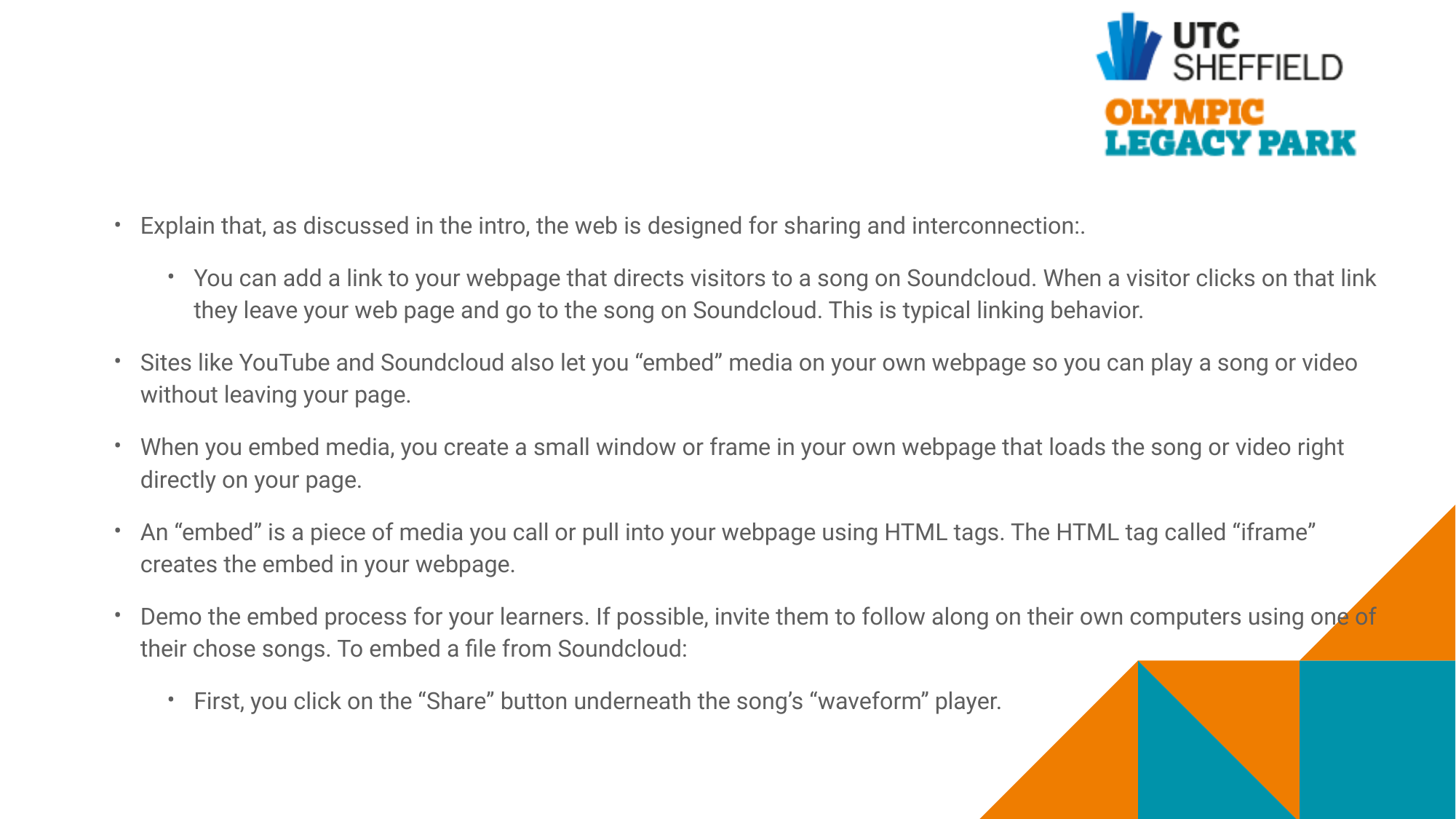

Explain that, as discussed in the intro, the web is designed for sharing and interconnection:.
You can add a link to your webpage that directs visitors to a song on Soundcloud. When a visitor clicks on that link they leave your web page and go to the song on Soundcloud. This is typical linking behavior.
Sites like YouTube and Soundcloud also let you “embed” media on your own webpage so you can play a song or video without leaving your page.
When you embed media, you create a small window or frame in your own webpage that loads the song or video right directly on your page.
An “embed” is a piece of media you call or pull into your webpage using HTML tags. The HTML tag called “iframe” creates the embed in your webpage.
Demo the embed process for your learners. If possible, invite them to follow along on their own computers using one of their chose songs. To embed a file from Soundcloud:
First, you click on the “Share” button underneath the song’s “waveform” player.